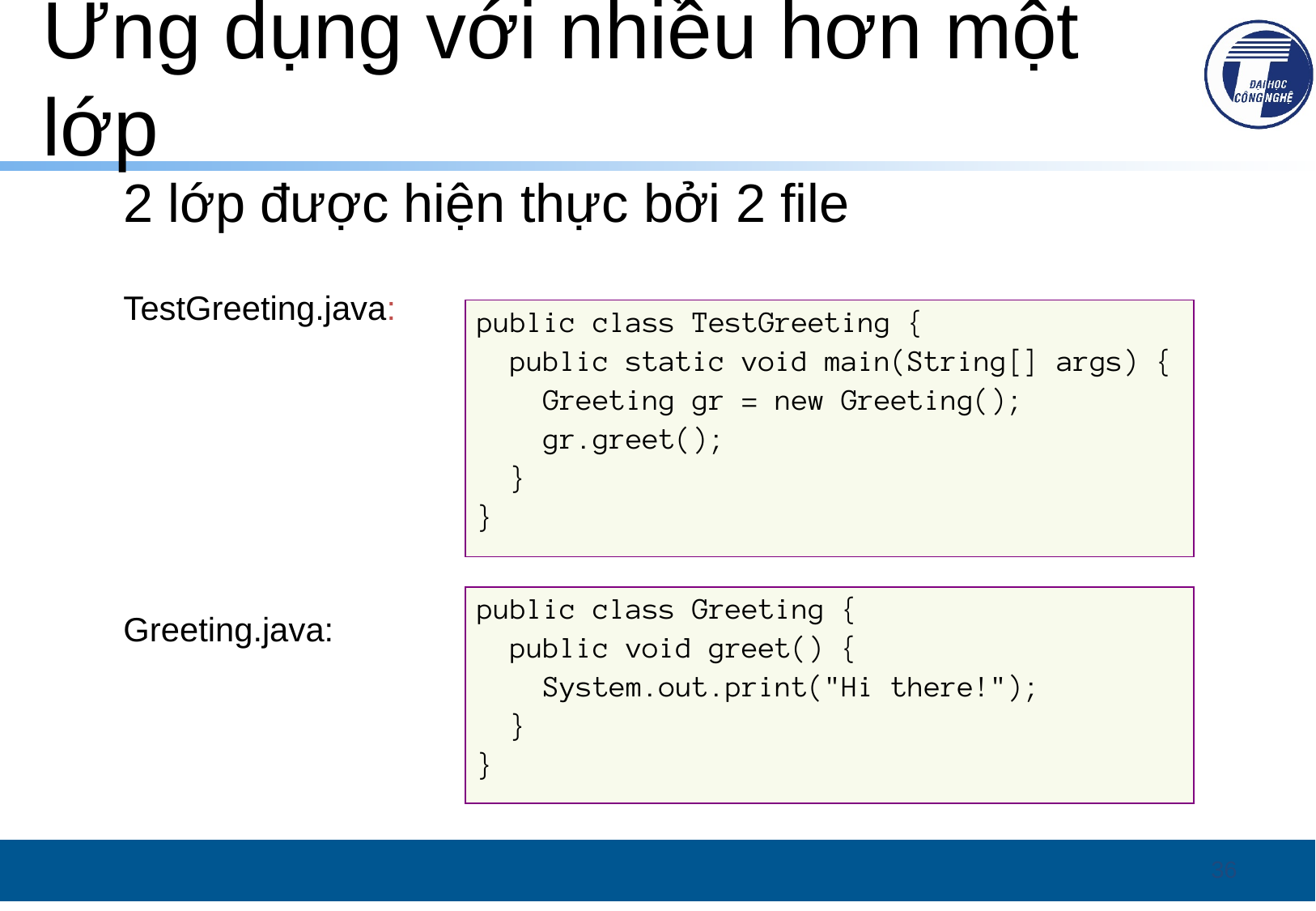

# Ứng dụng với nhiều hơn một lớp
2 lớp được hiện thực bởi 2 file

TestGreeting.java:

Greeting.java:

public class TestGreeting {
  public static void main(String[] args) {
    Greeting gr = new Greeting();
    gr.greet();
  }
}
public class Greeting {
  public void greet() {
    System.out.print("Hi there!");
  }
}
36